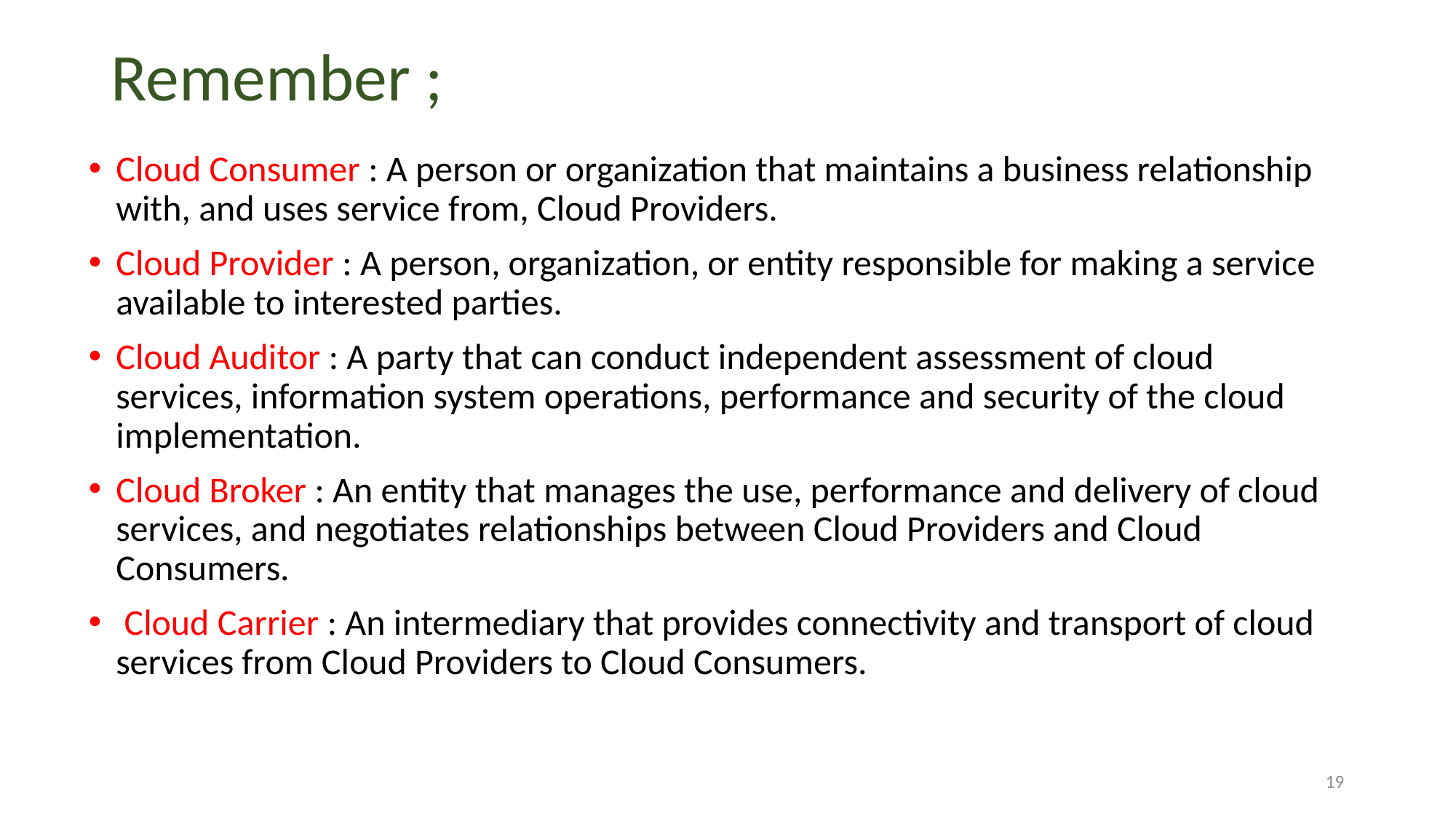

# Remember ;
Cloud Consumer : A person or organization that maintains a business relationship with, and uses service from, Cloud Providers.
Cloud Provider : A person, organization, or entity responsible for making a service available to interested parties.
Cloud Auditor : A party that can conduct independent assessment of cloud services, information system operations, performance and security of the cloud implementation.
Cloud Broker : An entity that manages the use, performance and delivery of cloud services, and negotiates relationships between Cloud Providers and Cloud Consumers.
 Cloud Carrier : An intermediary that provides connectivity and transport of cloud services from Cloud Providers to Cloud Consumers.
19